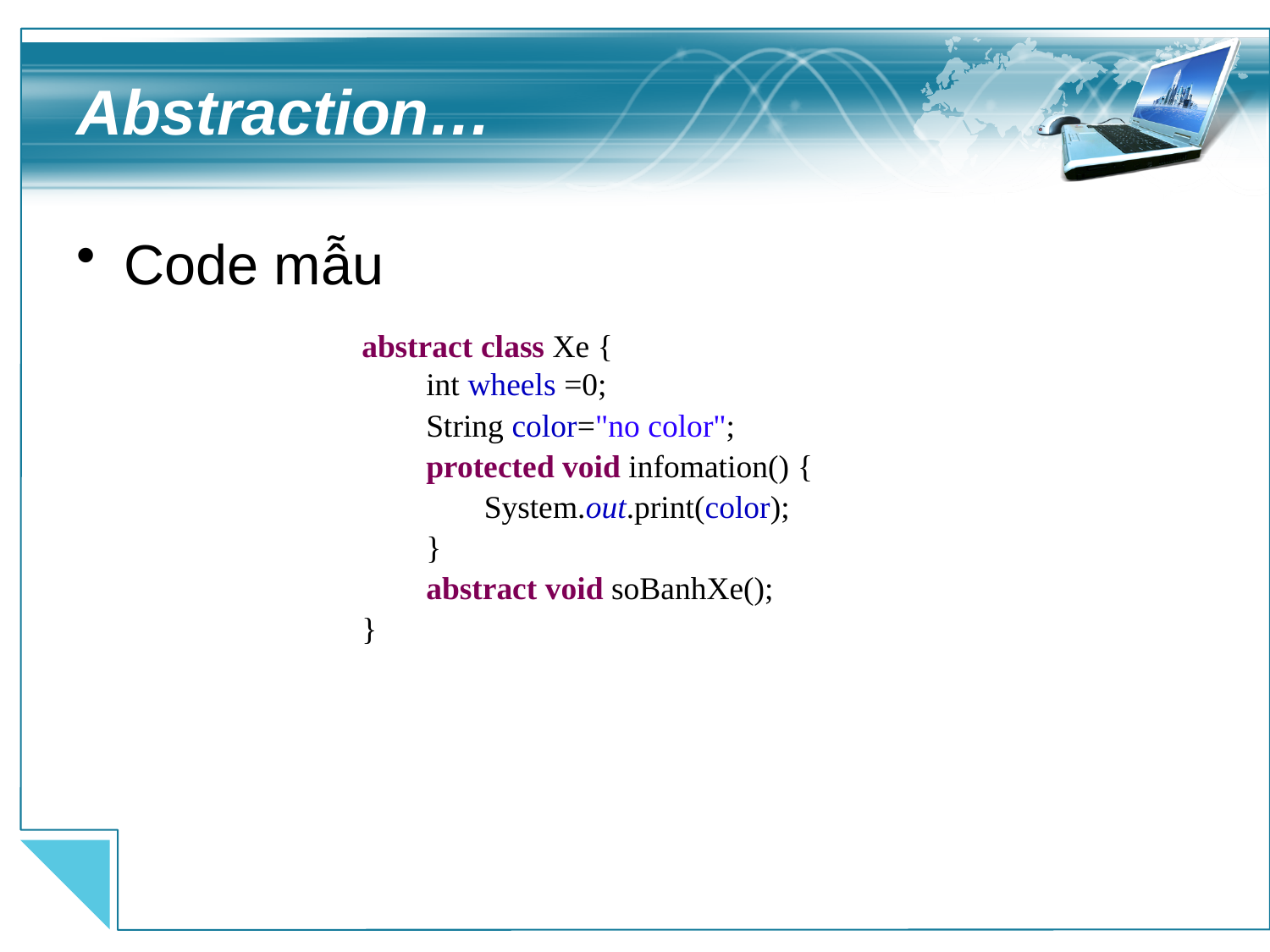

# Abstraction…
Code mẫu
abstract class Xe {
        int wheels =0;
        String color="no color";
        protected void infomation() {
                 System.out.print(color);
        }
        abstract void soBanhXe();
}